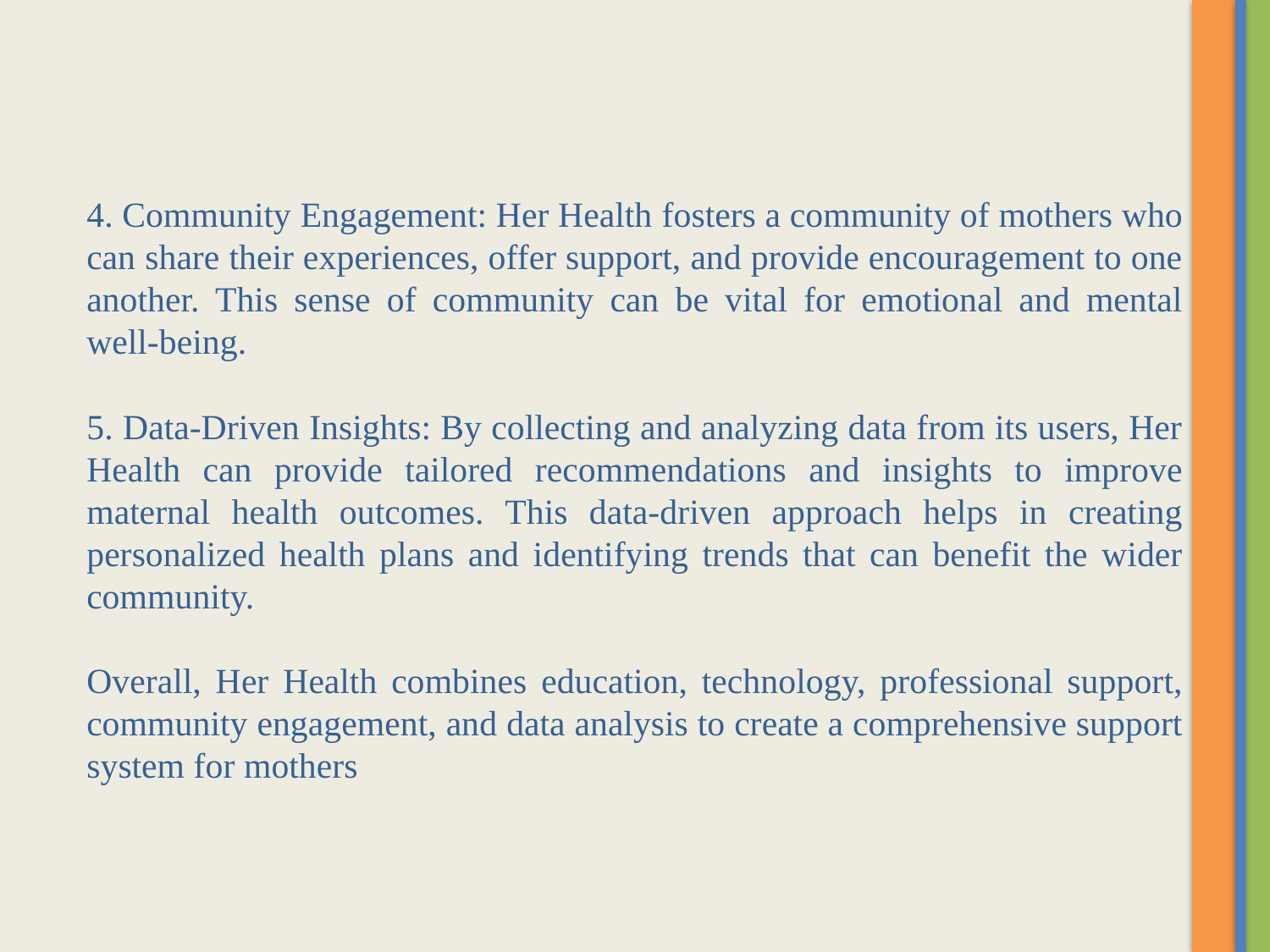

4. Community Engagement: Her Health fosters a community of mothers who can share their experiences, offer support, and provide encouragement to one another. This sense of community can be vital for emotional and mental well-being.

5. Data-Driven Insights: By collecting and analyzing data from its users, Her Health can provide tailored recommendations and insights to improve maternal health outcomes. This data-driven approach helps in creating personalized health plans and identifying trends that can benefit the wider community.

Overall, Her Health combines education, technology, professional support, community engagement, and data analysis to create a comprehensive support system for mothers